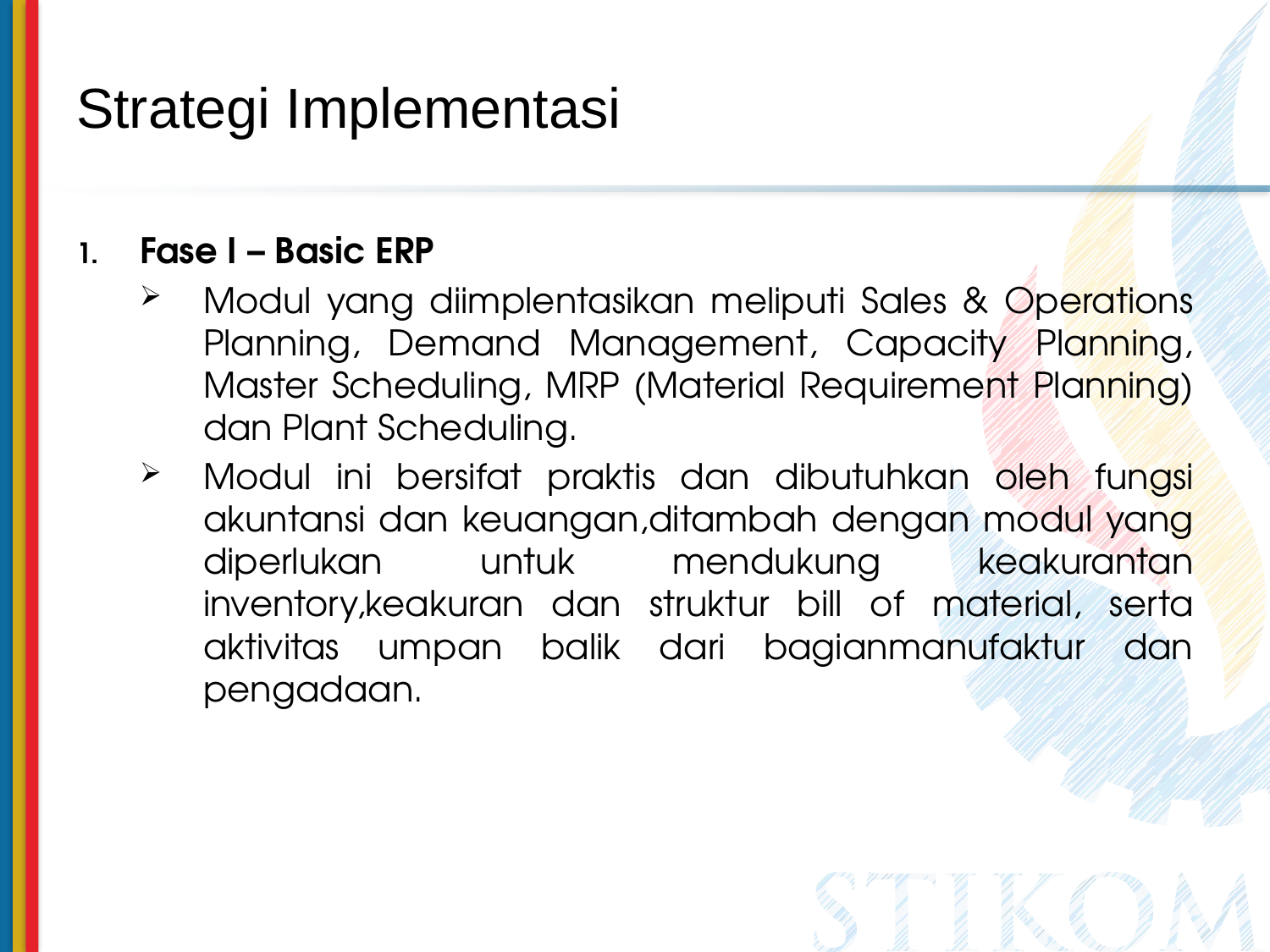

# Strategi Implementasi
Fase I – Basic ERP
Modul yang diimplentasikan meliputi Sales & Operations Planning, Demand Management, Capacity Planning, Master Scheduling, MRP (Material Requirement Planning) dan Plant Scheduling.
Modul ini bersifat praktis dan dibutuhkan oleh fungsi akuntansi dan keuangan,ditambah dengan modul yang diperlukan untuk mendukung keakurantan inventory,keakuran dan struktur bill of material, serta aktivitas umpan balik dari bagianmanufaktur dan pengadaan.